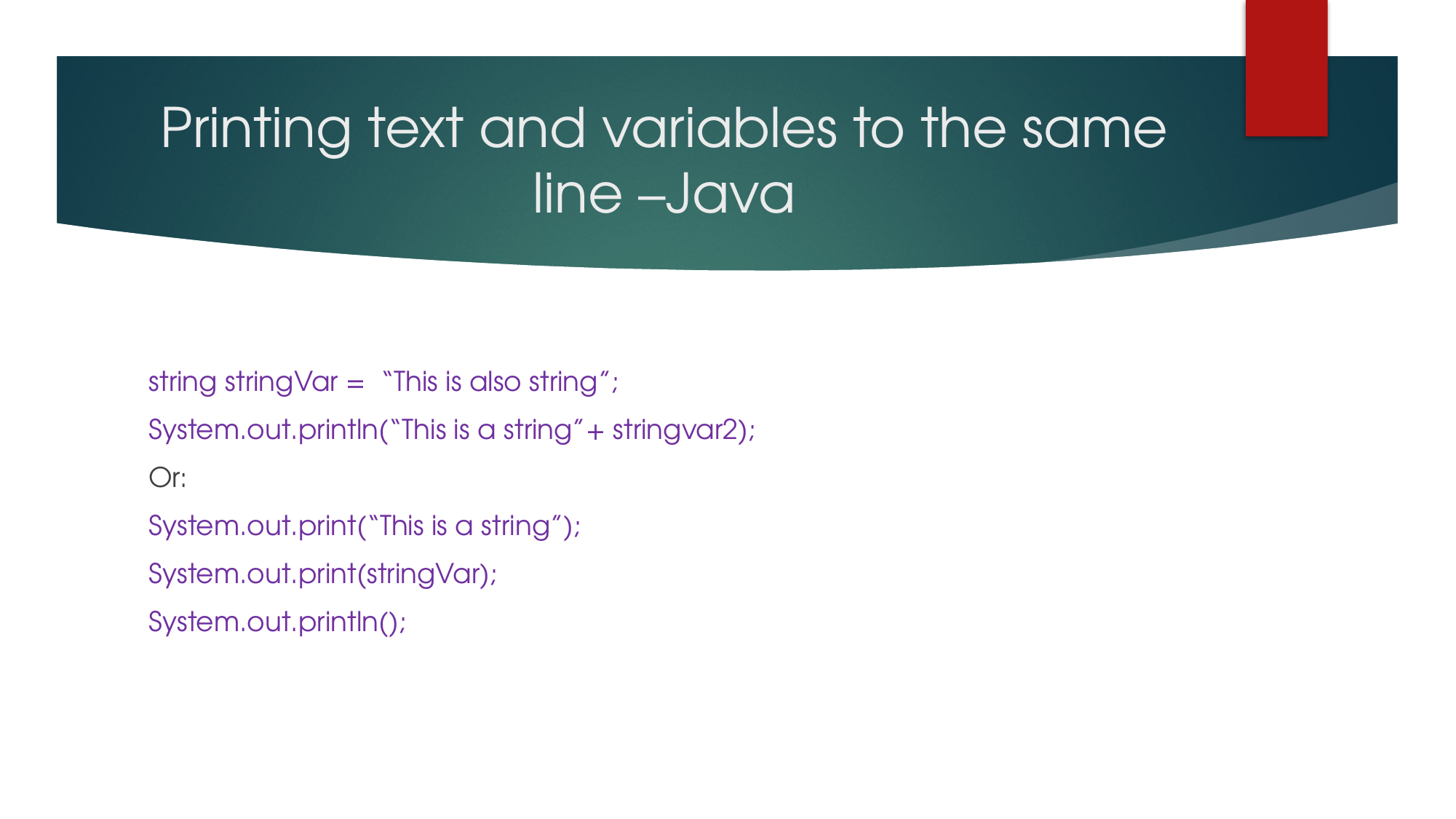

# Printing text and variables to the same line –Java

string stringVar =  “This is also string”;
System.out.println(“This is a string”+ stringvar2);
Or:
System.out.print(“This is a string”);
System.out.print(stringVar);
System.out.println();